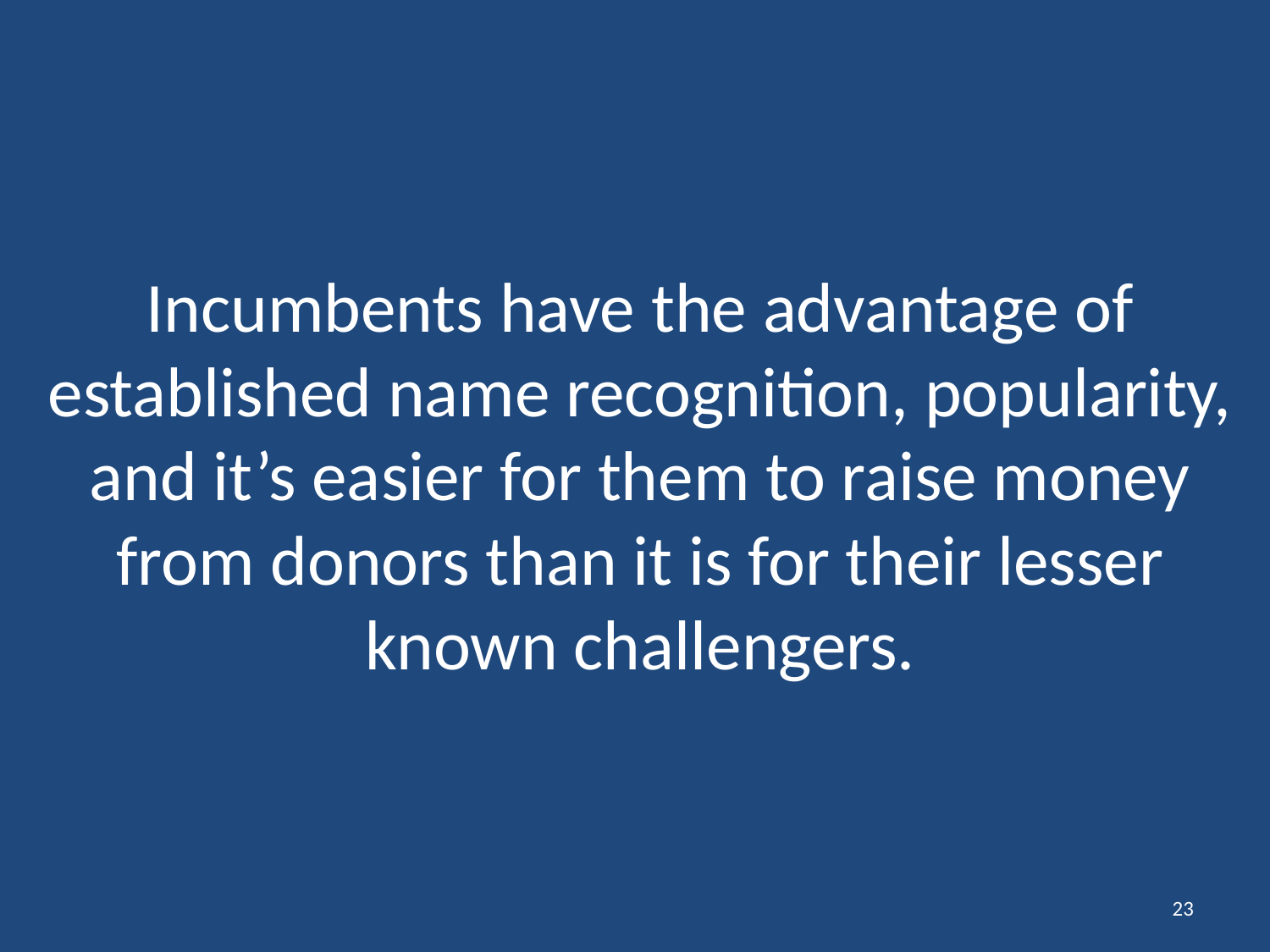

# Incumbents have the advantage of established name recognition, popularity, and it’s easier for them to raise money from donors than it is for their lesser known challengers.
23